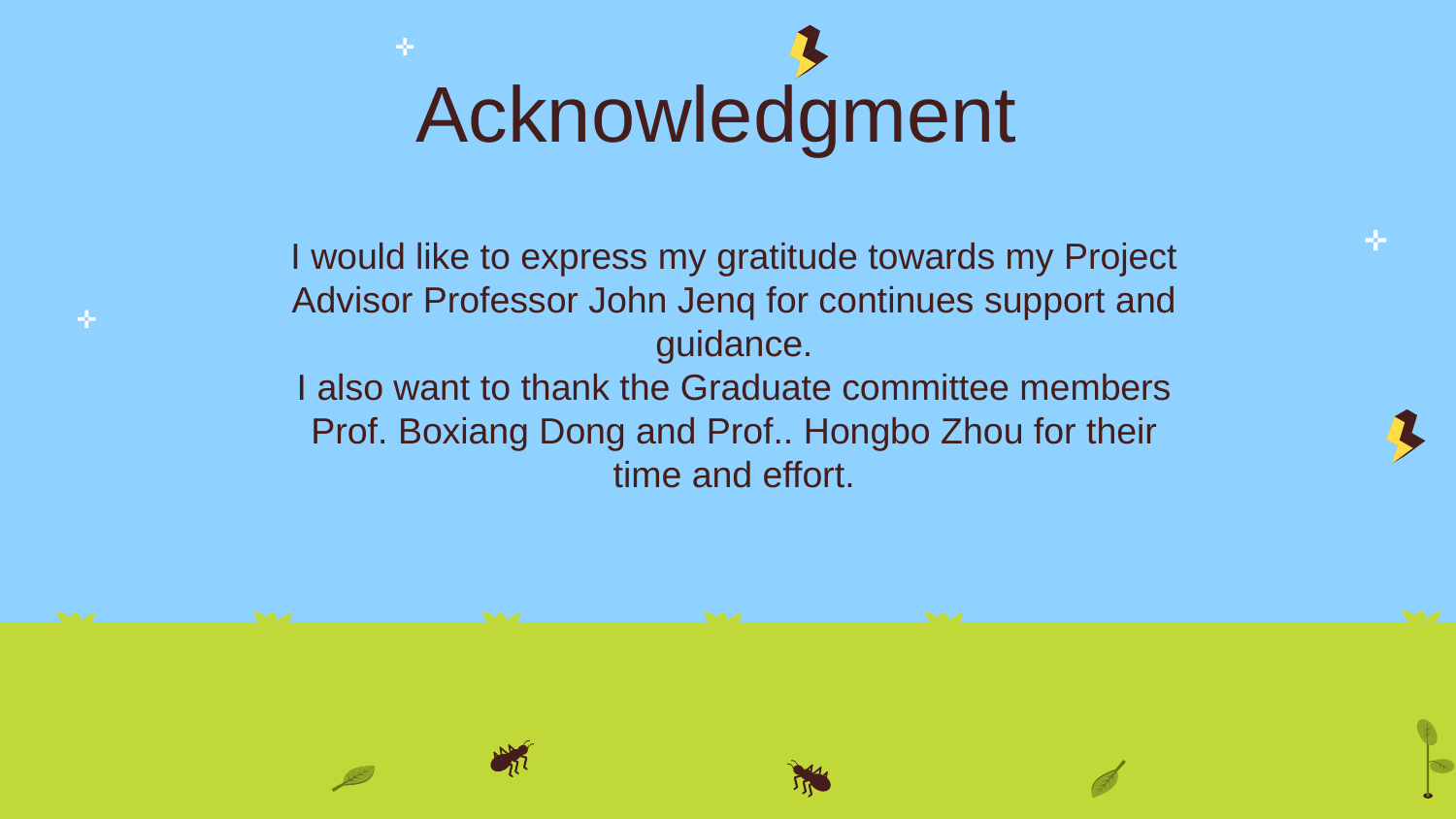

# Acknowledgment
I would like to express my gratitude towards my Project Advisor Professor John Jenq for continues support and guidance.
I also want to thank the Graduate committee members Prof. Boxiang Dong and Prof.. Hongbo Zhou for their time and effort.